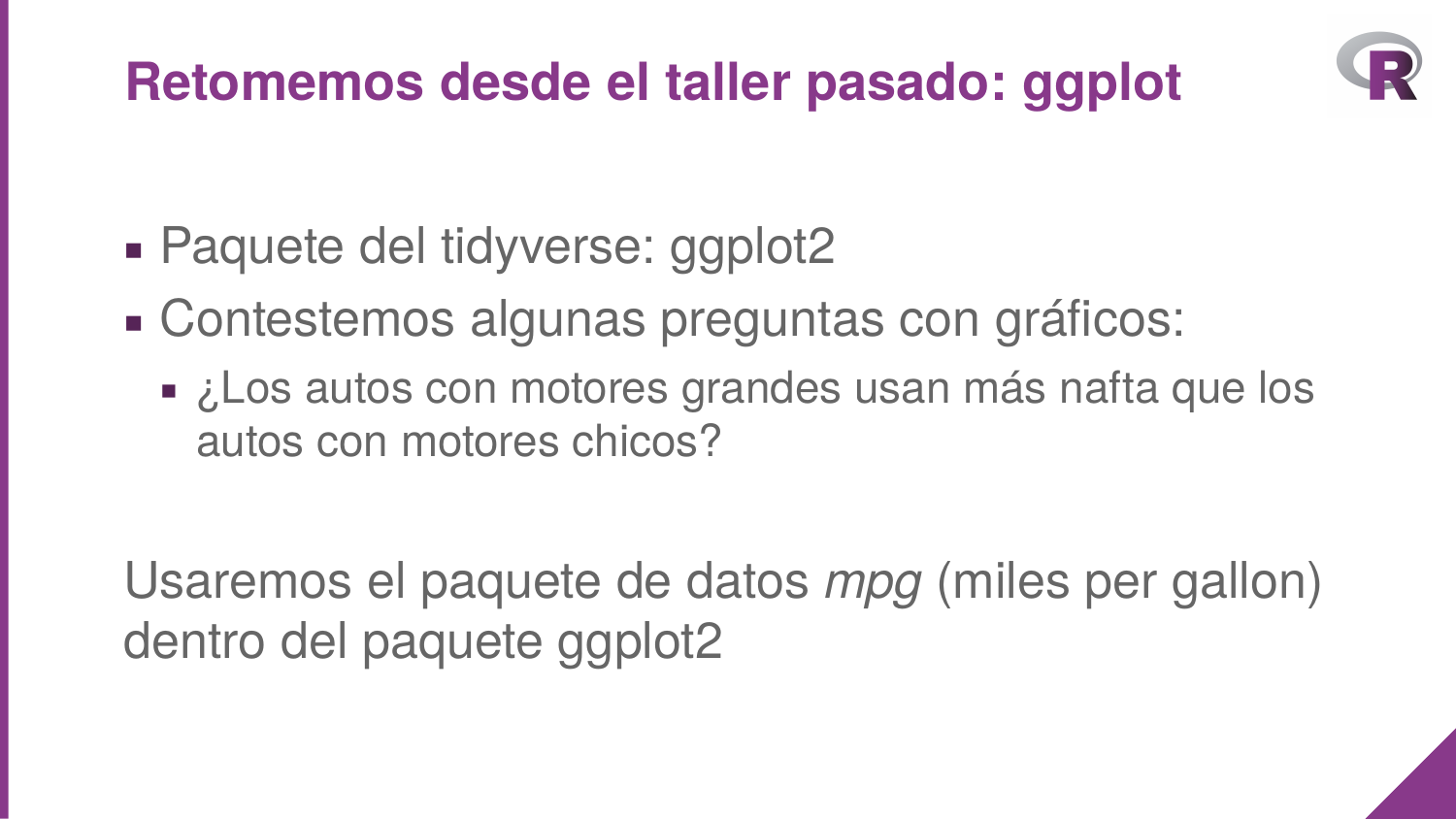

Retomemos desde el taller pasado: ggplot
Paquete del tidyverse: ggplot2
Contestemos algunas preguntas con gráficos:
¿Los autos con motores grandes usan más nafta que los autos con motores chicos?

Usaremos el paquete de datos mpg (miles per gallon) dentro del paquete ggplot2